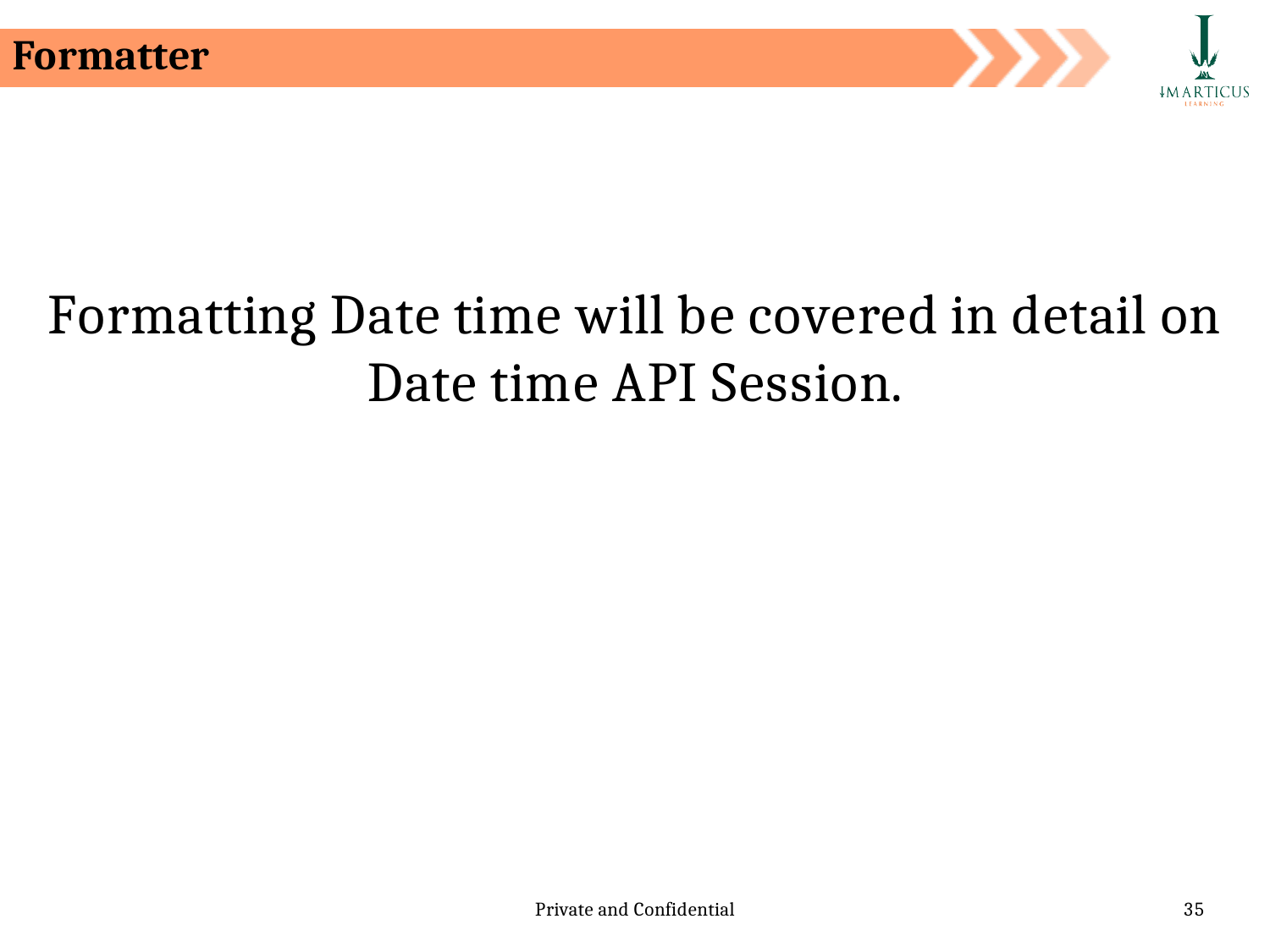

Formatter

Formatting Date time will be covered in detail on Date time API Session.